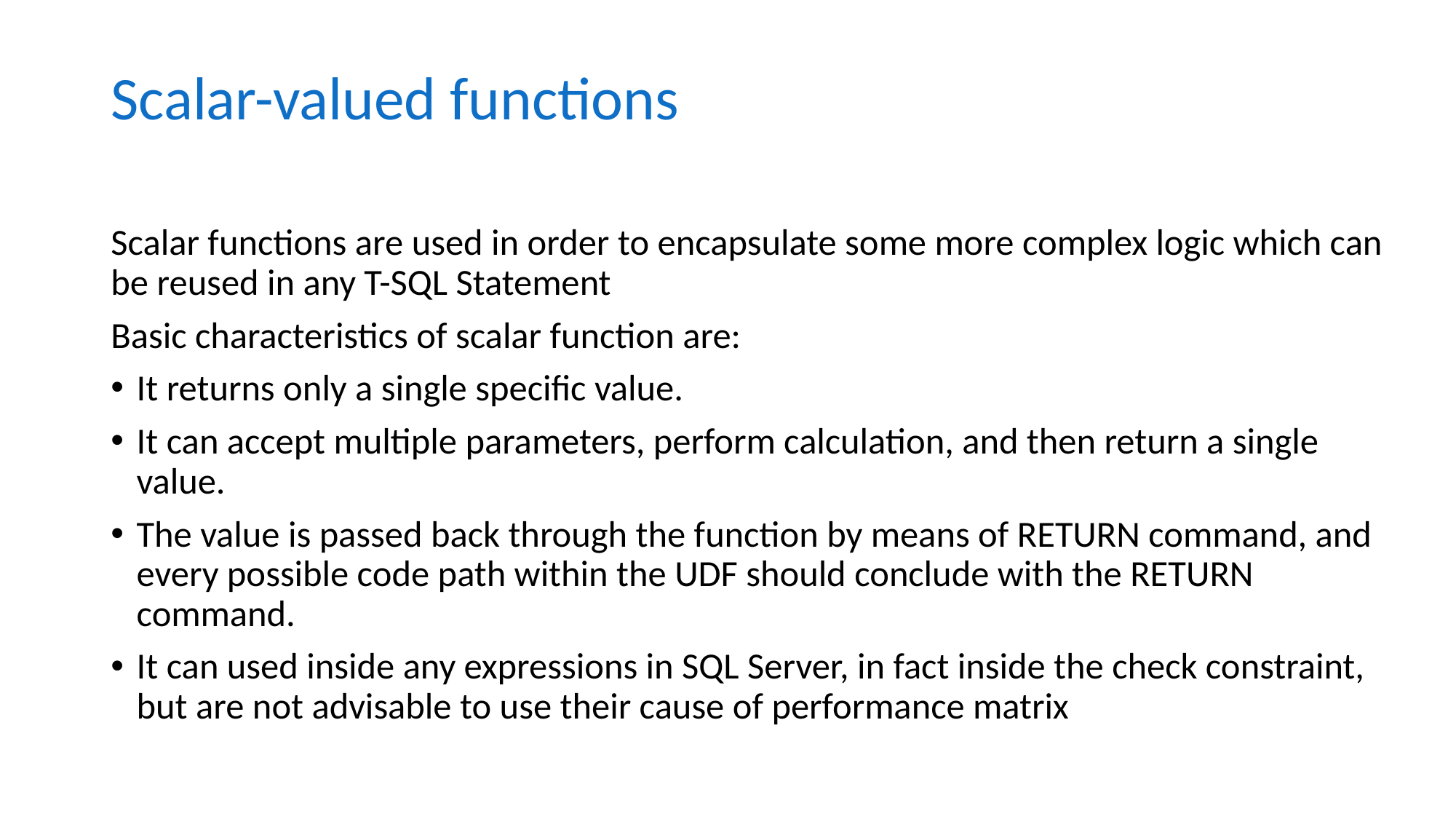

# Scalar-valued functions
Scalar functions are used in order to encapsulate some more complex logic which can be reused in any T-SQL Statement
Basic characteristics of scalar function are:
It returns only a single specific value.
It can accept multiple parameters, perform calculation, and then return a single value.
The value is passed back through the function by means of RETURN command, and every possible code path within the UDF should conclude with the RETURN command.
It can used inside any expressions in SQL Server, in fact inside the check constraint, but are not advisable to use their cause of performance matrix